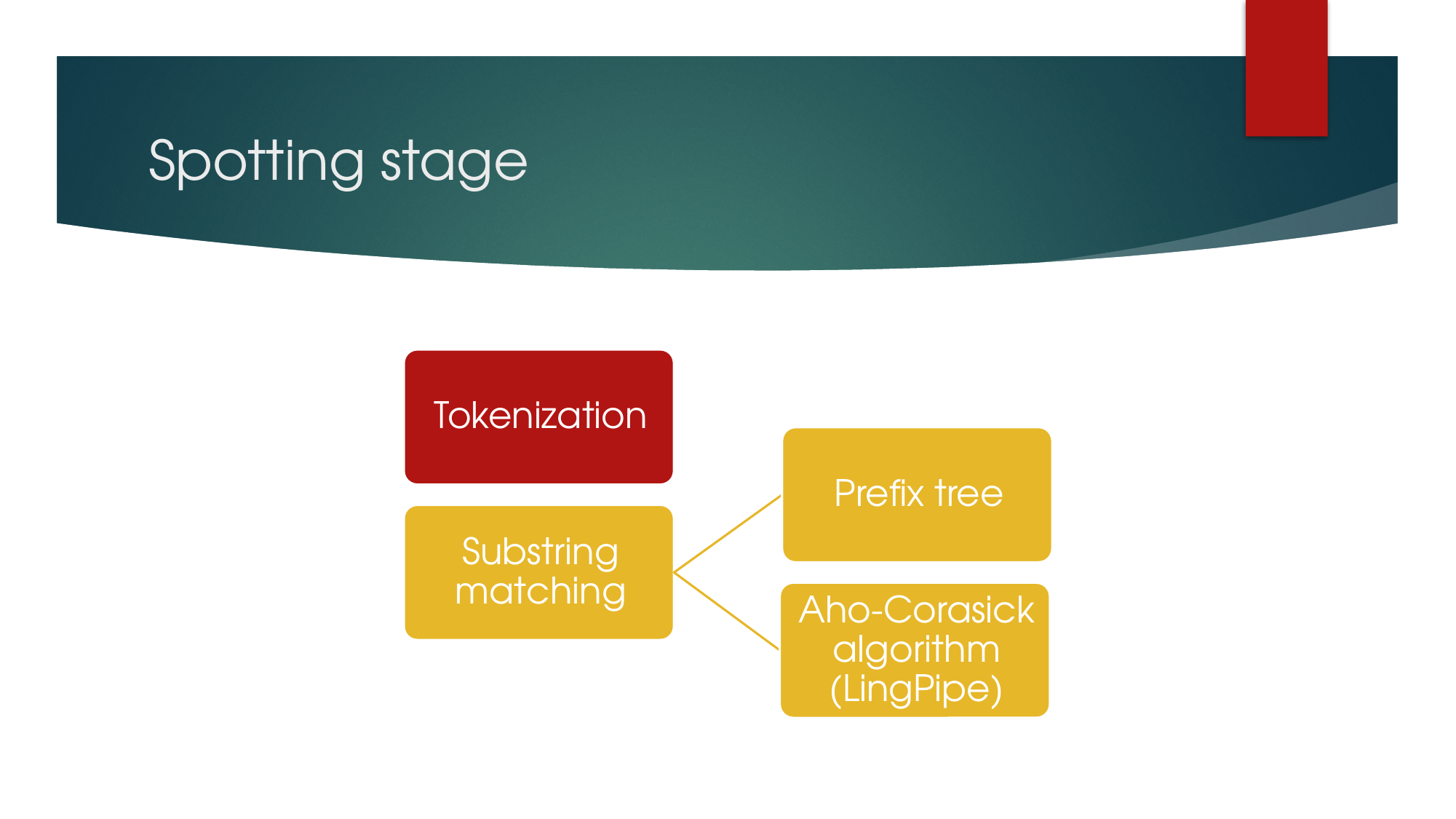

# Spotting stage
Tokenization
Substring matching

Prefix tree

Aho-Corasick algorithm (LingPipe)